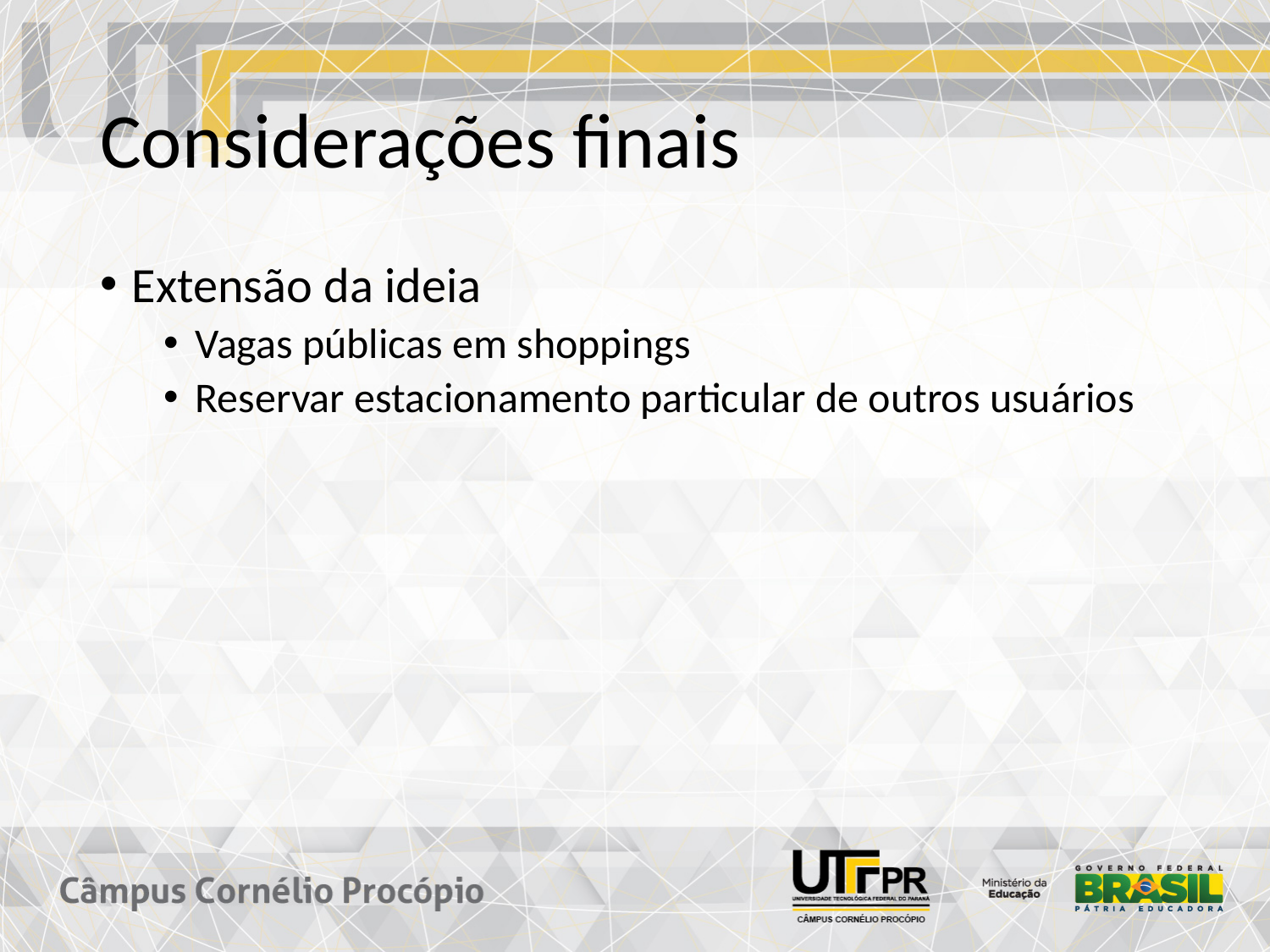

# Considerações finais
Extensão da ideia
Vagas públicas em shoppings
Reservar estacionamento particular de outros usuários